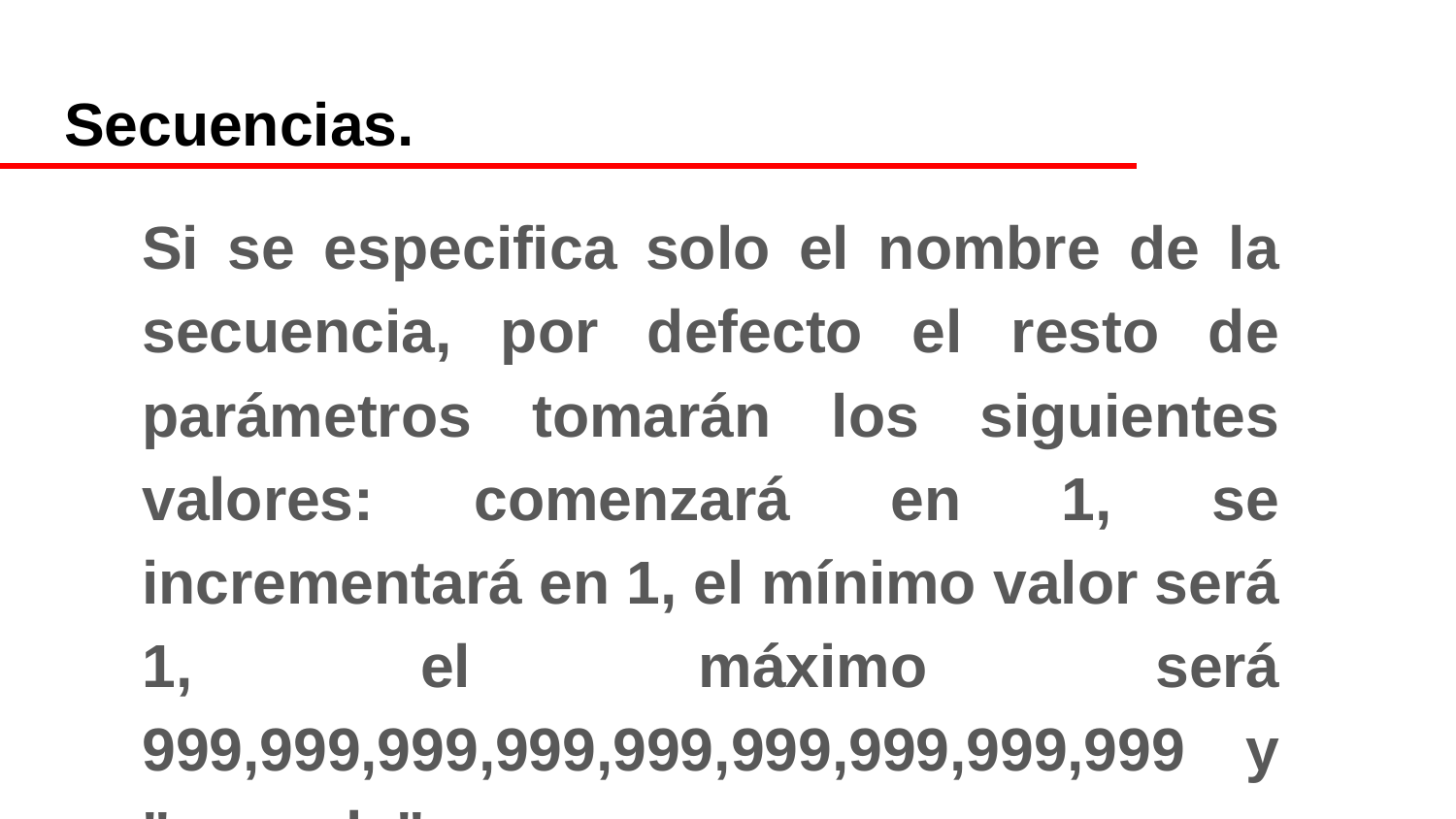

# Secuencias.
Si se especifica solo el nombre de la secuencia, por defecto el resto de parámetros tomarán los siguientes valores: comenzará en 1, se incrementará en 1, el mínimo valor será 1, el máximo será 999,999,999,999,999,999,999,999,999 y "nocycle".